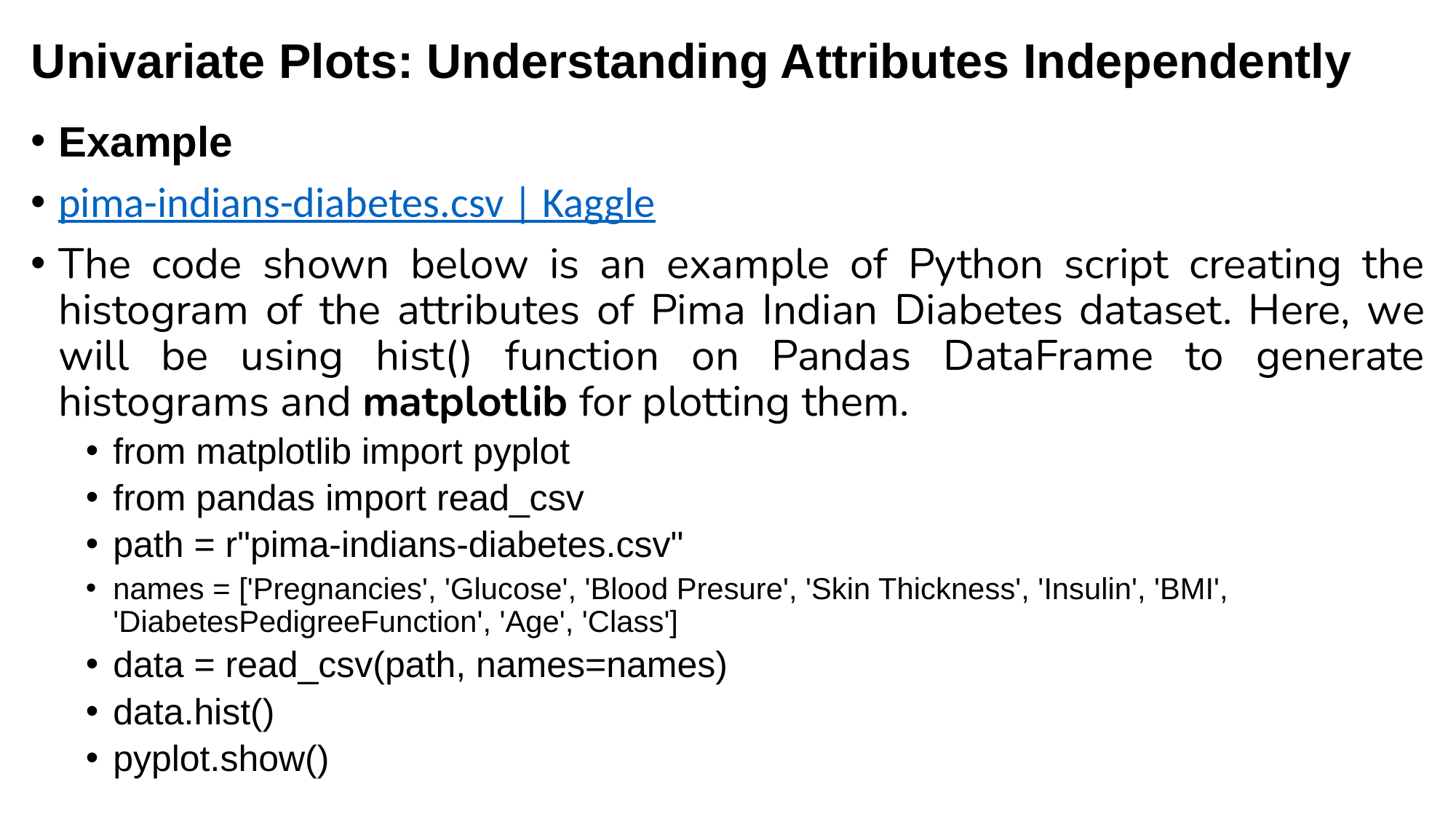

# Univariate Plots: Understanding Attributes Independently
Example
pima-indians-diabetes.csv | Kaggle
The code shown below is an example of Python script creating the histogram of the attributes of Pima Indian Diabetes dataset. Here, we will be using hist() function on Pandas DataFrame to generate histograms and matplotlib for plotting them.
from matplotlib import pyplot
from pandas import read_csv
path = r"pima-indians-diabetes.csv"
names = ['Pregnancies', 'Glucose', 'Blood Presure', 'Skin Thickness', 'Insulin', 'BMI', 'DiabetesPedigreeFunction', 'Age', 'Class']
data = read_csv(path, names=names)
data.hist()
pyplot.show()